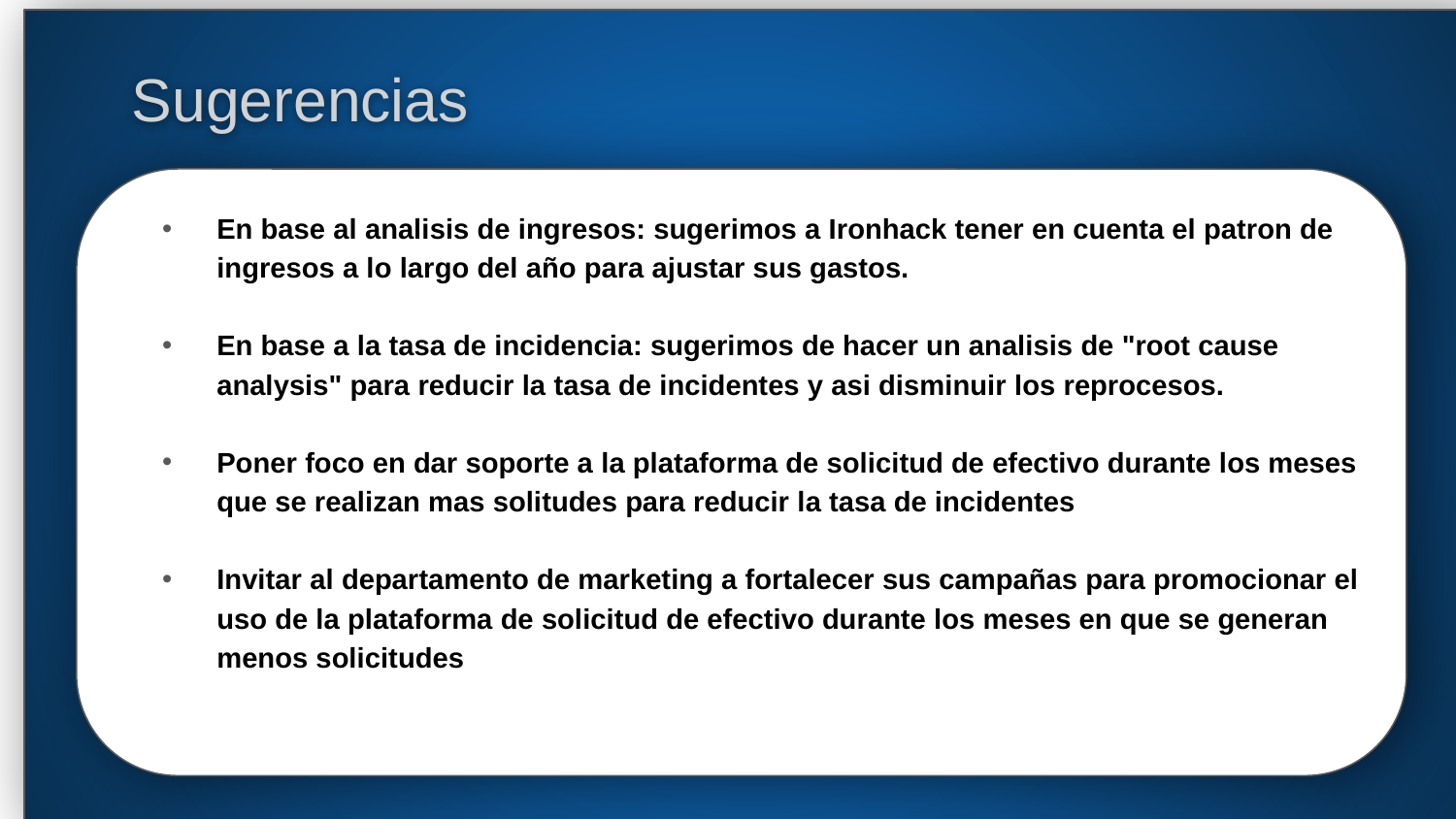

# Sugerencias

En base al analisis de ingresos: sugerimos a Ironhack tener en cuenta el patron de ingresos a lo largo del año para ajustar sus gastos.

En base a la tasa de incidencia: sugerimos de hacer un analisis de "root cause analysis" para reducir la tasa de incidentes y asi disminuir los reprocesos.

Poner foco en dar soporte a la plataforma de solicitud de efectivo durante los meses que se realizan mas solitudes para reducir la tasa de incidentes

Invitar al departamento de marketing a fortalecer sus campañas para promocionar el uso de la plataforma de solicitud de efectivo durante los meses en que se generan menos solicitudes